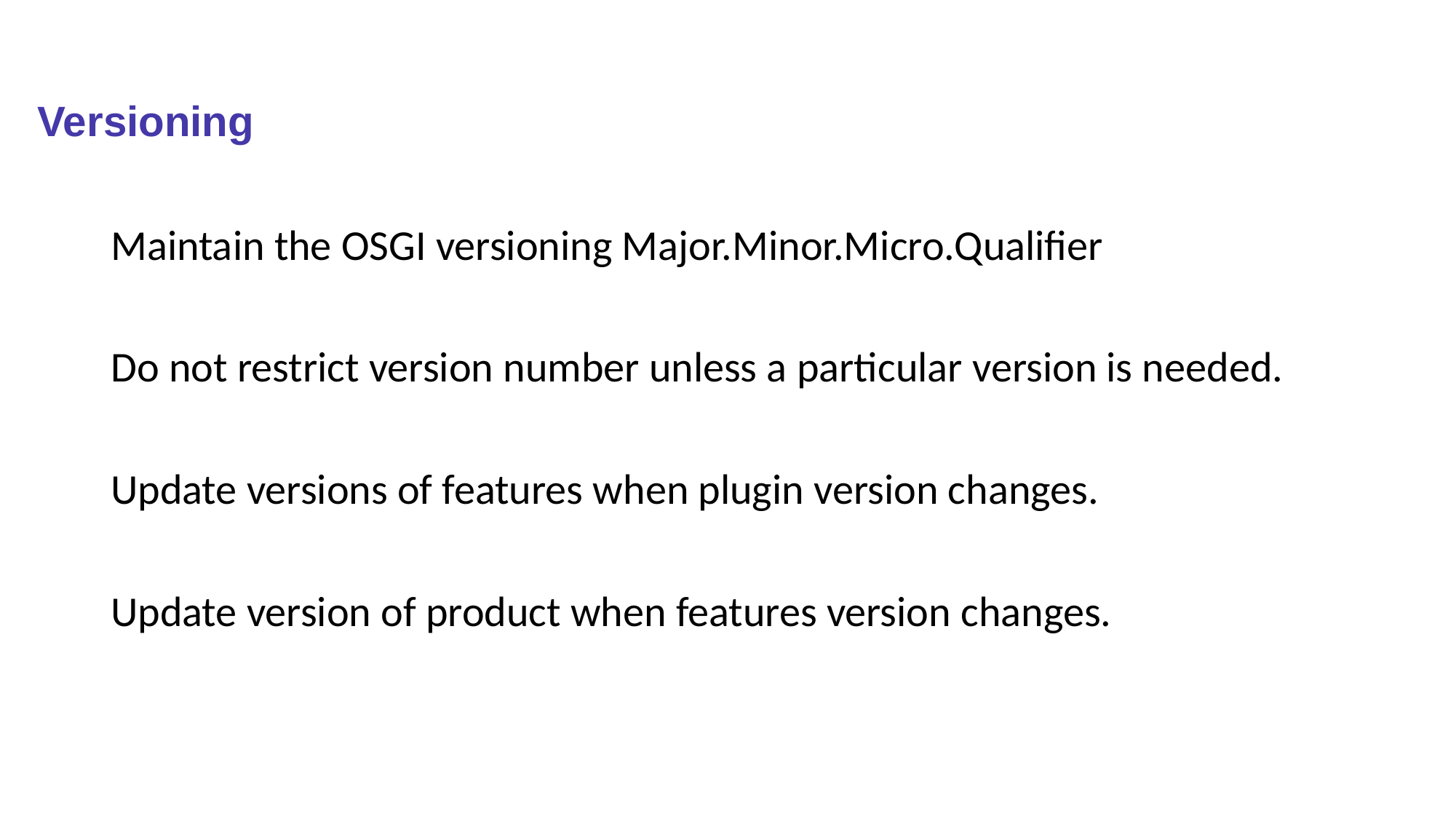

# Versioning
Maintain the OSGI versioning Major.Minor.Micro.Qualifier

Do not restrict version number unless a particular version is needed.

Update versions of features when plugin version changes.

Update version of product when features version changes.